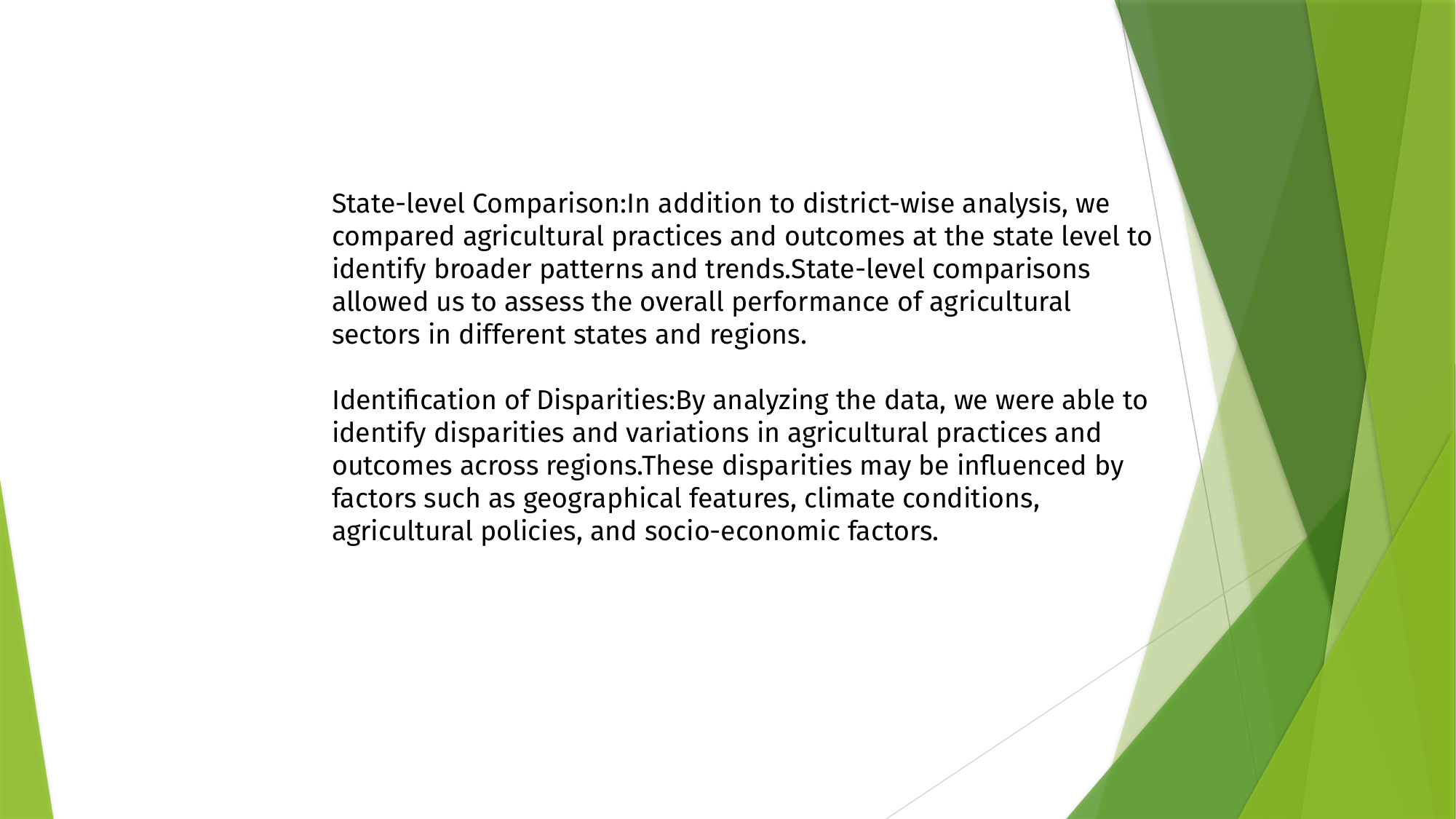

State-level Comparison:In addition to district-wise analysis, we compared agricultural practices and outcomes at the state level to identify broader patterns and trends.State-level comparisons allowed us to assess the overall performance of agricultural sectors in different states and regions.

Identification of Disparities:By analyzing the data, we were able to identify disparities and variations in agricultural practices and outcomes across regions.These disparities may be influenced by factors such as geographical features, climate conditions, agricultural policies, and socio-economic factors.